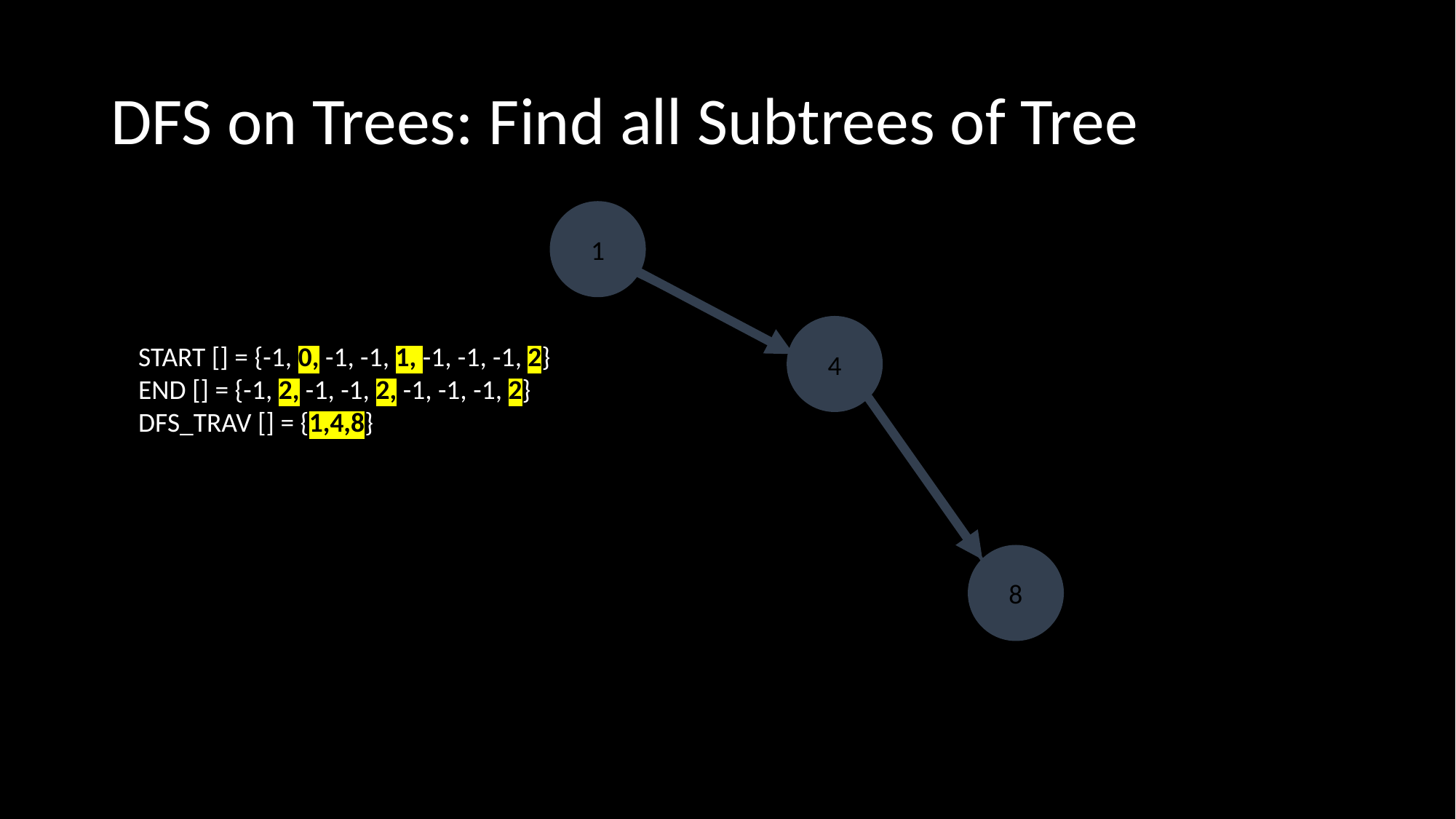

# DFS on Trees: Find all Subtrees of Tree
1
4
8
START [] = {-1, 0, -1, -1, 1, -1, -1, -1, 2}
END [] = {-1, 2, -1, -1, 2, -1, -1, -1, 2}
DFS_TRAV [] = {1,4,8}